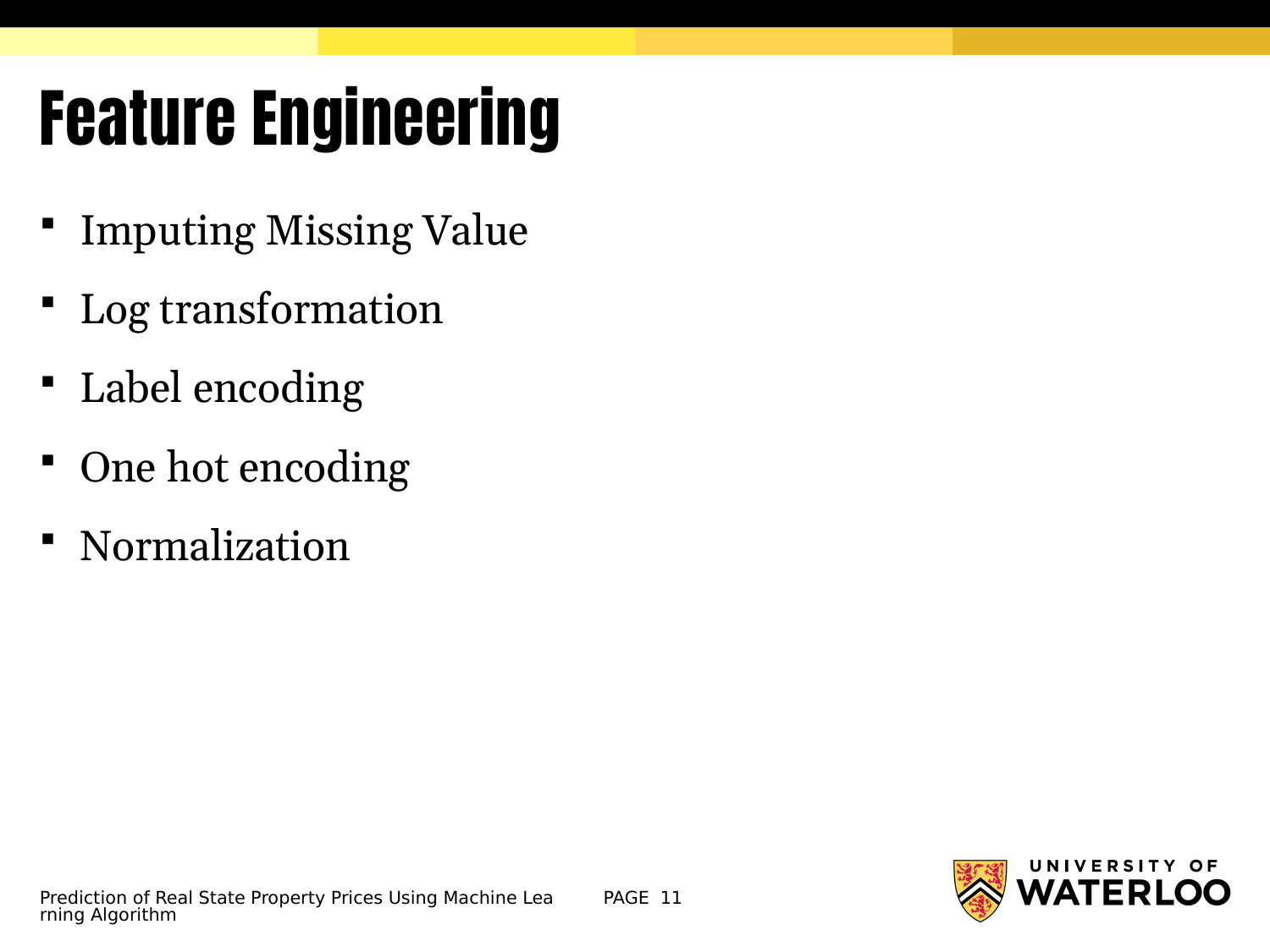

# Feature Engineering
Imputing Missing Value
Log transformation
Label encoding
One hot encoding
Normalization

Prediction of Real State Property Prices Using Machine Learning Algorithm
PAGE  11